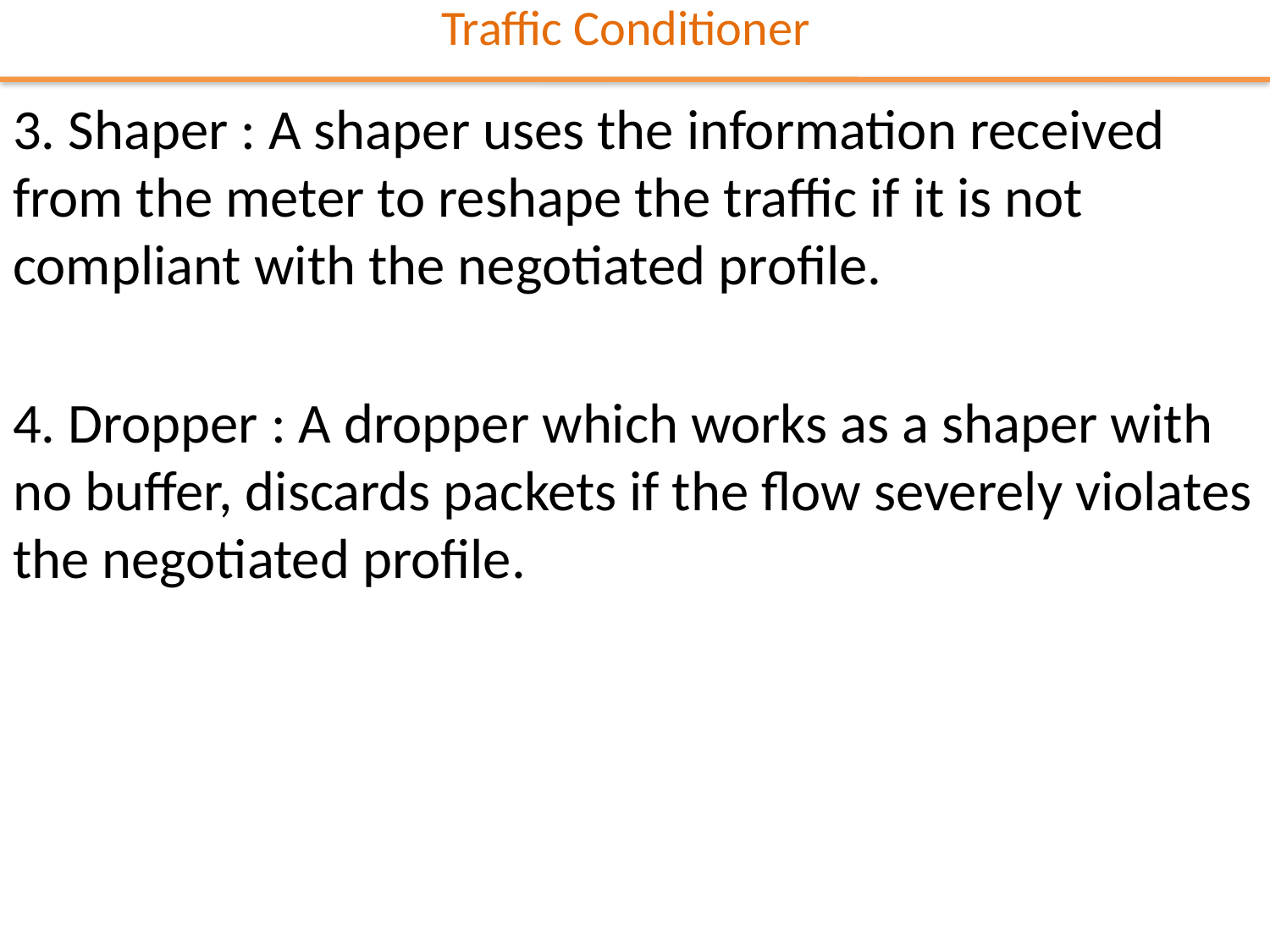

Traffic Conditioner
3. Shaper : A shaper uses the information received from the meter to reshape the traffic if it is not compliant with the negotiated profile.

4. Dropper : A dropper which works as a shaper with no buffer, discards packets if the flow severely violates the negotiated profile.